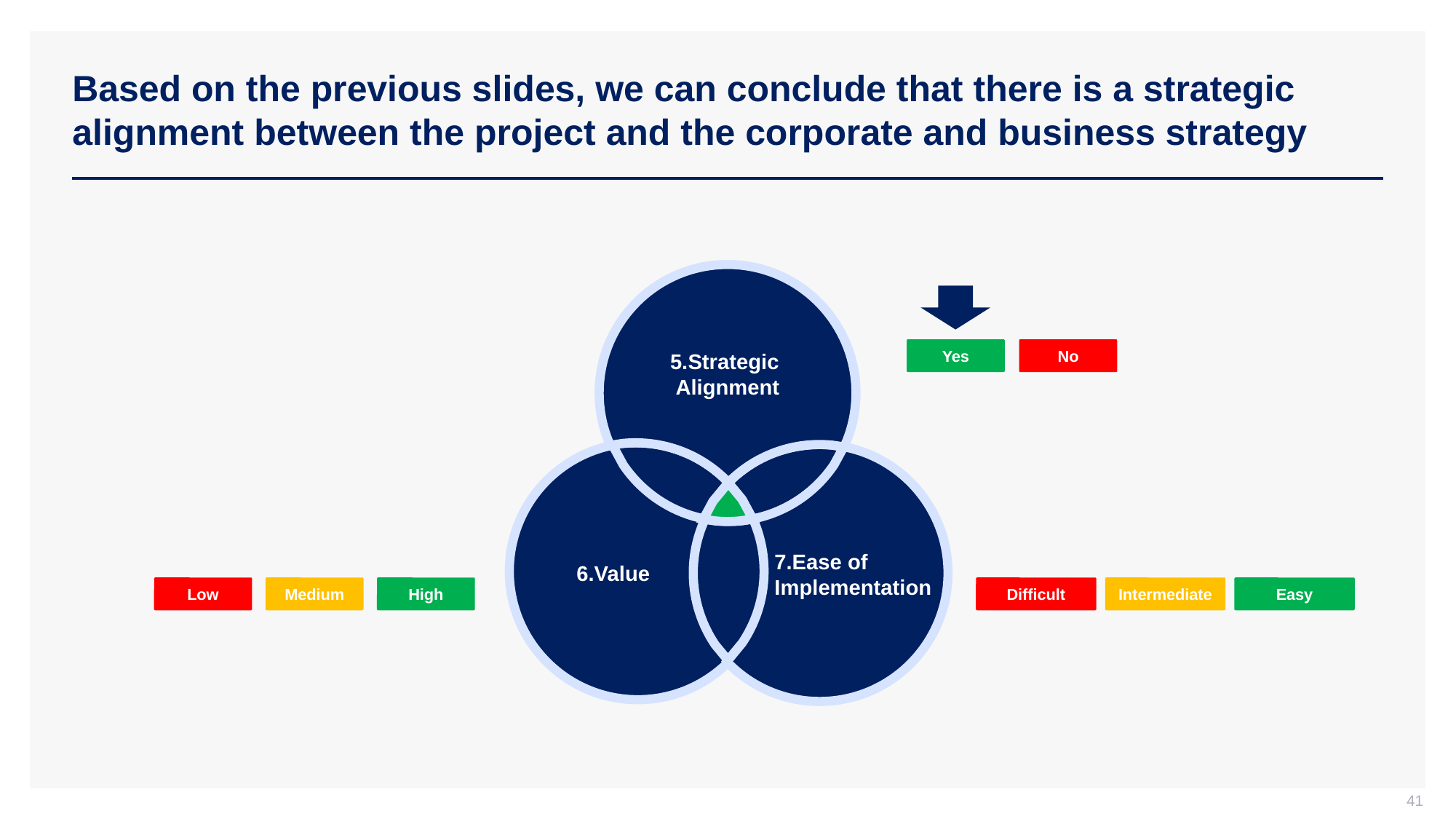

# Based on the previous slides, we can conclude that there is a strategic alignment between the project and the corporate and business strategy
5.Strategic
Alignment

Yes
No

           6.Value
7.Ease of Implementation

Low
Medium
High
Difficult
Intermediate
Easy
41